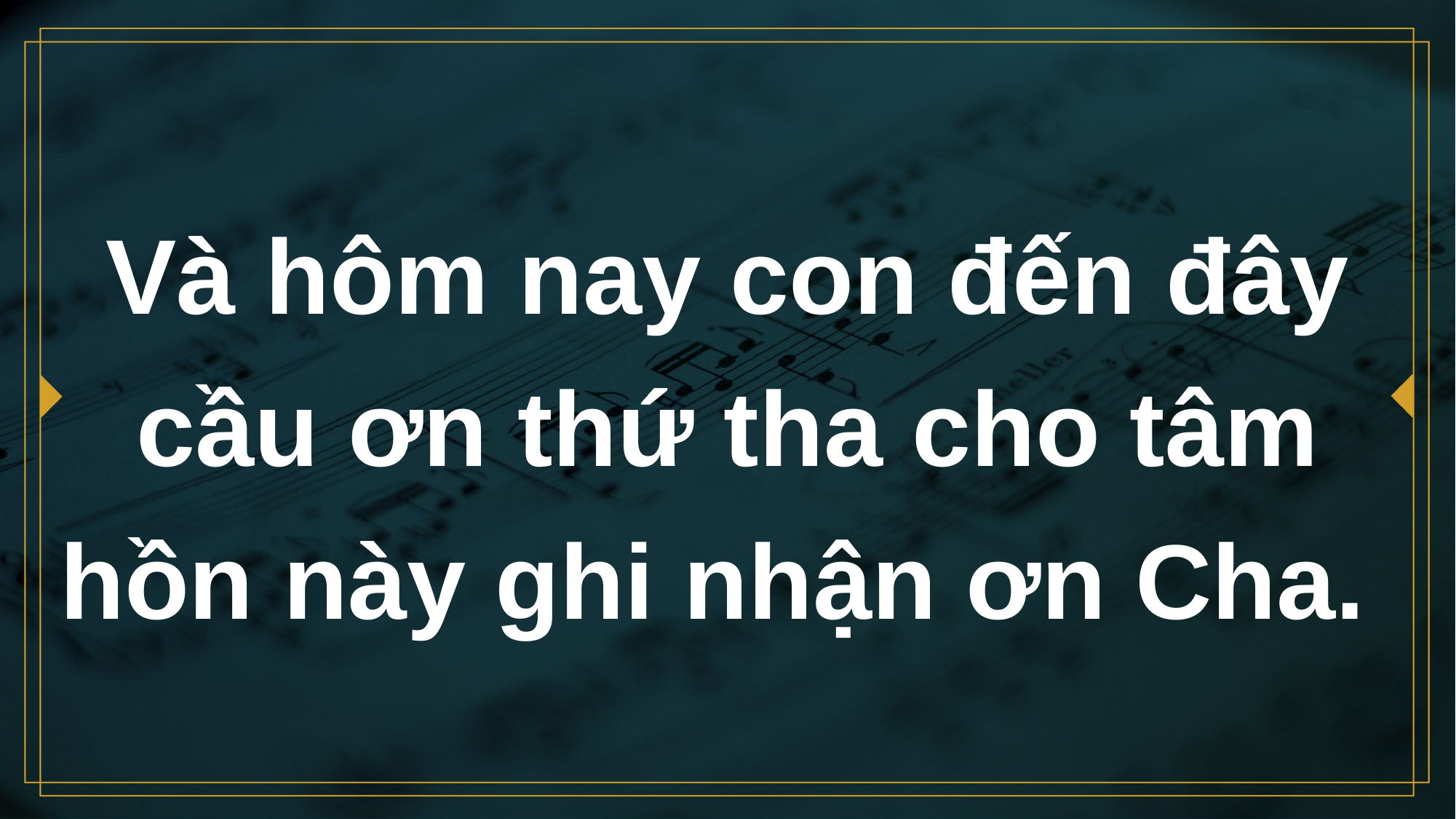

# Và hôm nay con đến đây cầu ơn thứ tha cho tâm hồn này ghi nhận ơn Cha.